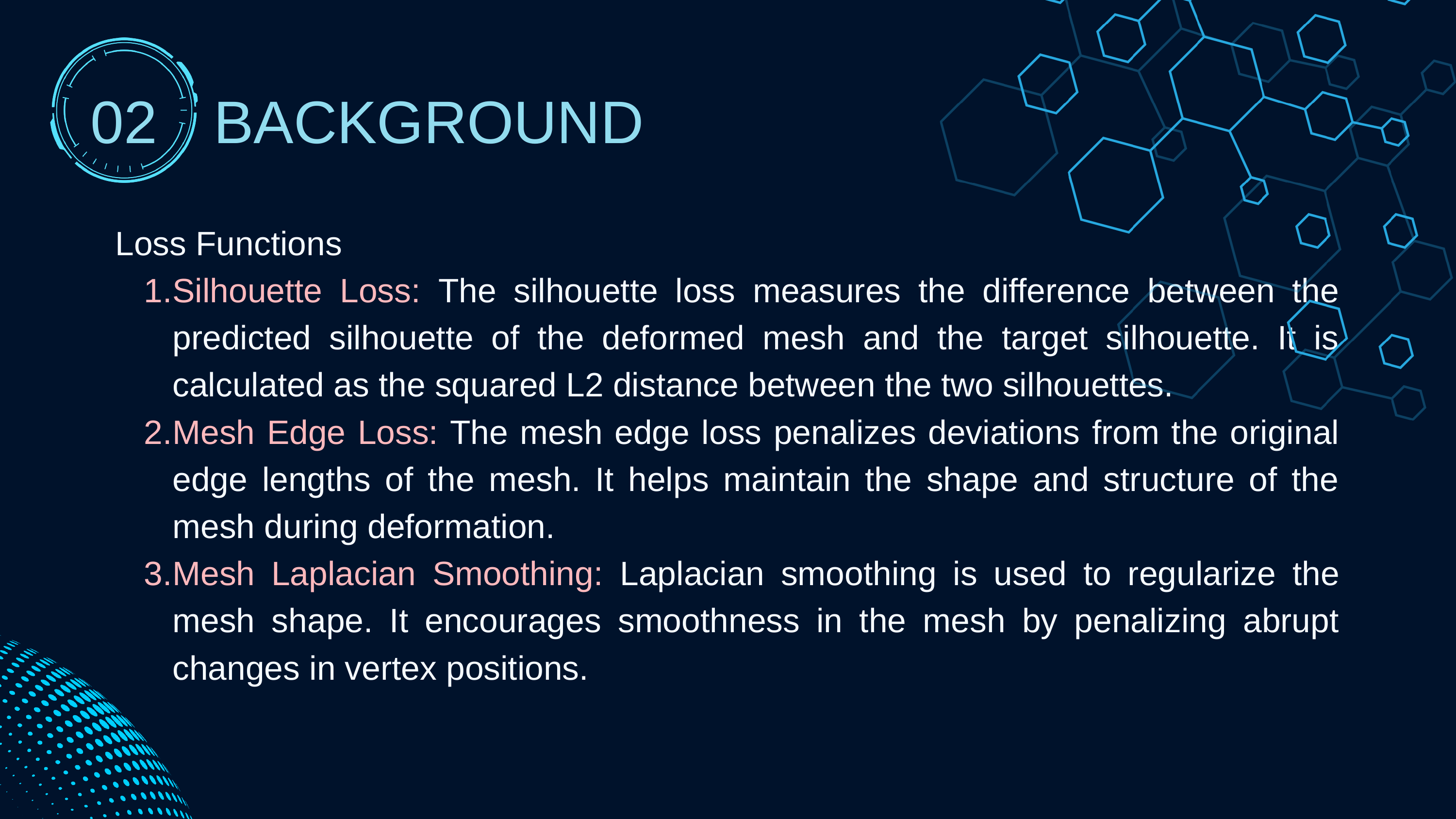

02
BACKGROUND
Loss Functions
Silhouette Loss: The silhouette loss measures the difference between the predicted silhouette of the deformed mesh and the target silhouette. It is calculated as the squared L2 distance between the two silhouettes.
Mesh Edge Loss: The mesh edge loss penalizes deviations from the original edge lengths of the mesh. It helps maintain the shape and structure of the mesh during deformation.
Mesh Laplacian Smoothing: Laplacian smoothing is used to regularize the mesh shape. It encourages smoothness in the mesh by penalizing abrupt changes in vertex positions.